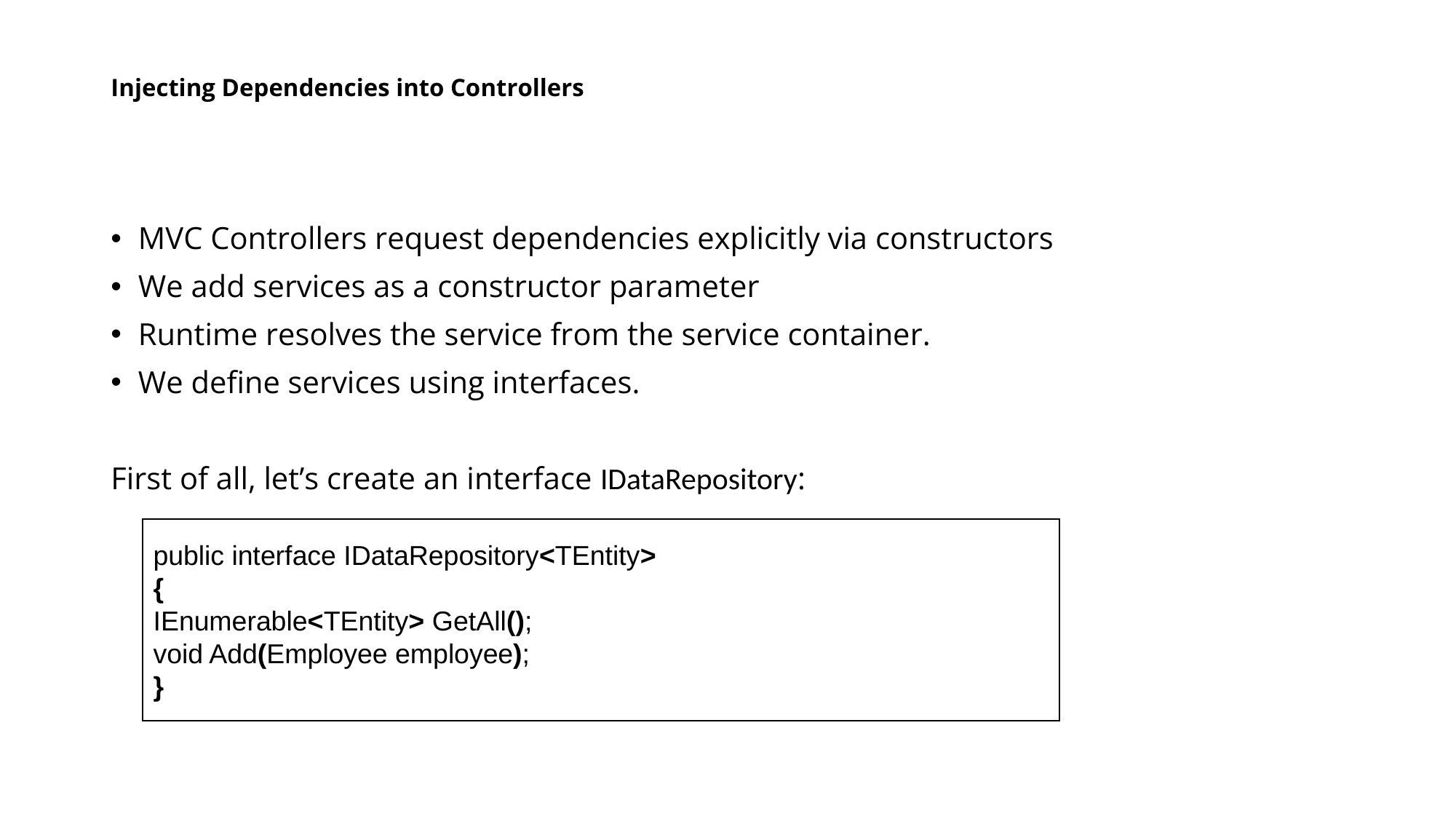

# Injecting Dependencies into Controllers
MVC Controllers request dependencies explicitly via constructors
We add services as a constructor parameter
Runtime resolves the service from the service container.
We define services using interfaces.

First of all, let’s create an interface IDataRepository:

public interface IDataRepository<TEntity>
{
IEnumerable<TEntity> GetAll();
void Add(Employee employee);
}